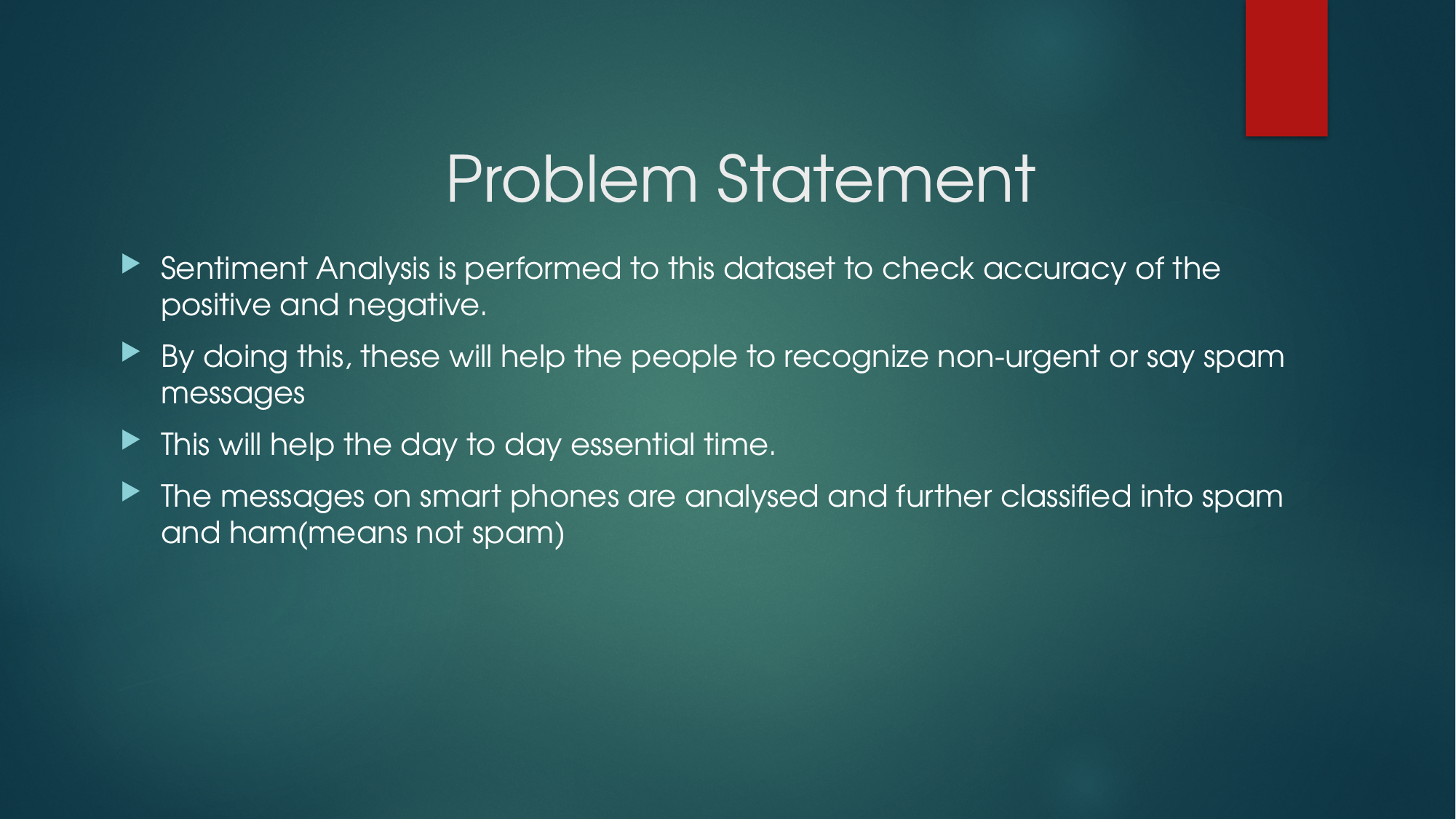

# Problem Statement
Sentiment Analysis is performed to this dataset to check accuracy of the positive and negative.
By doing this, these will help the people to recognize non-urgent or say spam messages
This will help the day to day essential time.
The messages on smart phones are analysed and further classified into spam and ham(means not spam)